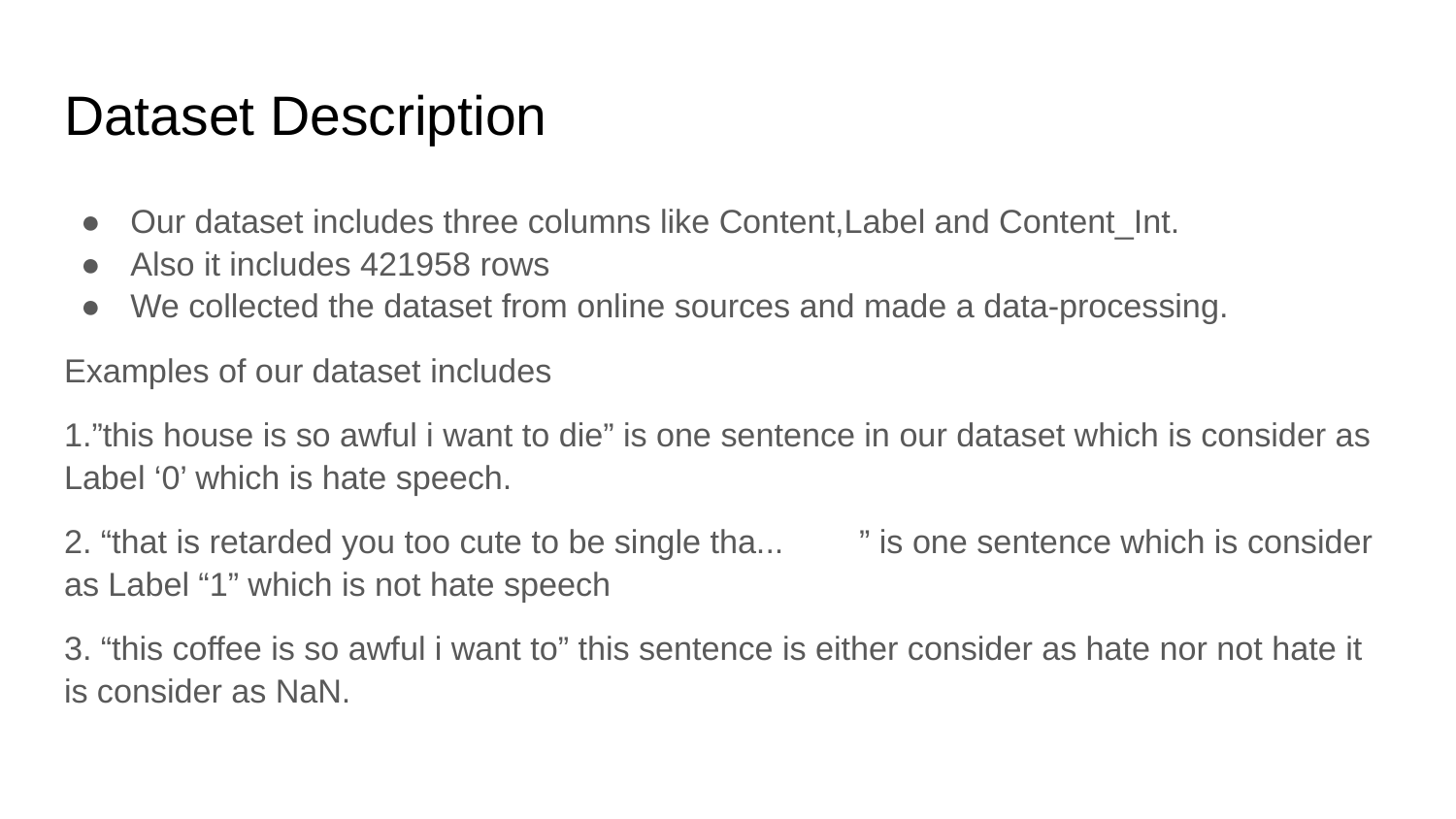

# Dataset Description
Our dataset includes three columns like Content,Label and Content_Int.
Also it includes 421958 rows
We collected the dataset from online sources and made a data-processing.
Examples of our dataset includes
1.”this house is so awful i want to die” is one sentence in our dataset which is consider as Label ‘0’ which is hate speech.
2. “that is retarded you too cute to be single tha...	” is one sentence which is consider as Label “1” which is not hate speech
3. “this coffee is so awful i want to” this sentence is either consider as hate nor not hate it is consider as NaN.